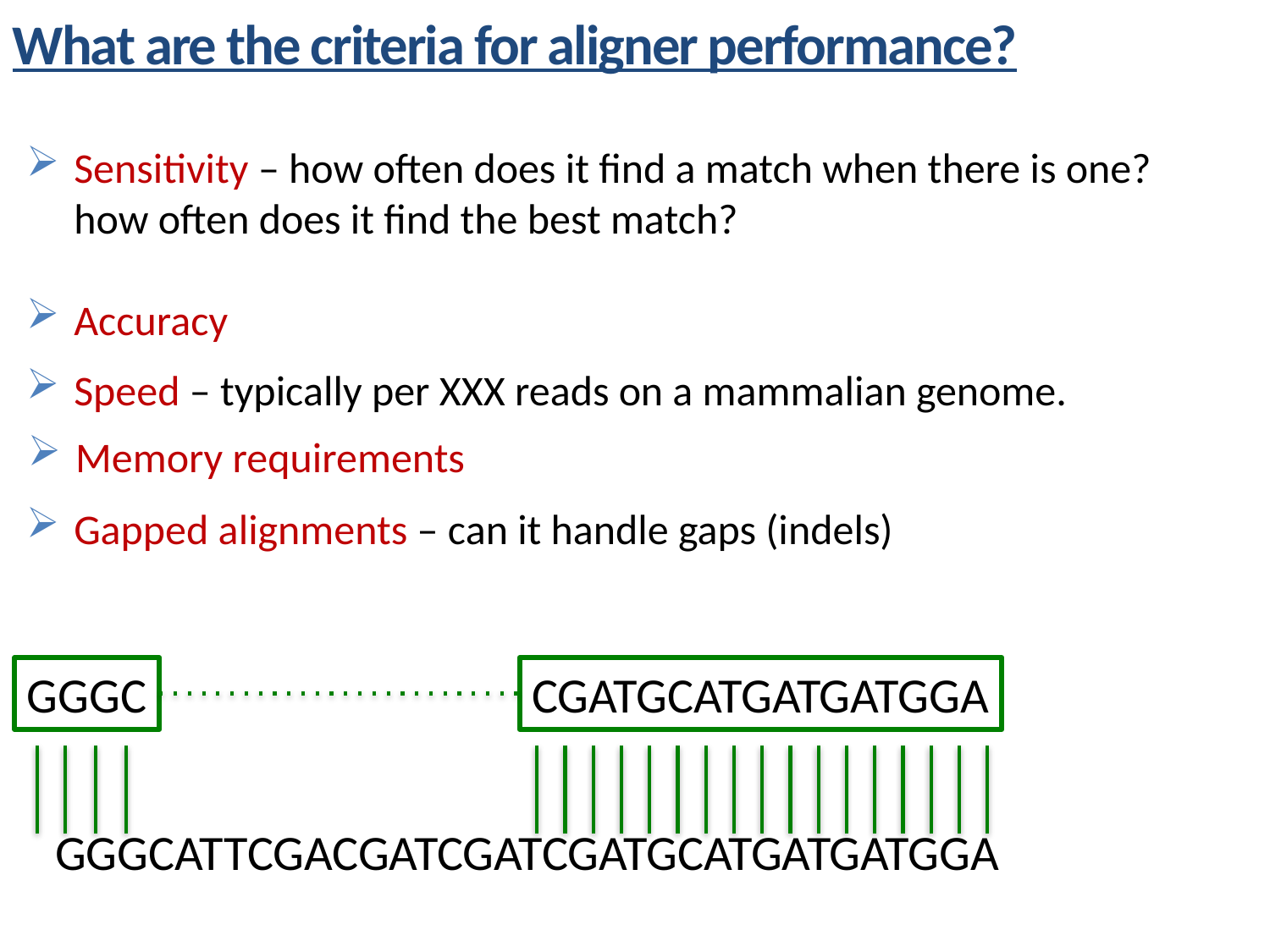

What are the criteria for aligner performance?
Sensitivity – how often does it find a match when there is one? how often does it find the best match?

Accuracy

Speed – typically per XXX reads on a mammalian genome.
Memory requirements

Gapped alignments – can it handle gaps (indels)

GGGC
CGATGCATGATGATGGA
GGGCATTCGACGATCGATCGATGCATGATGATGGA